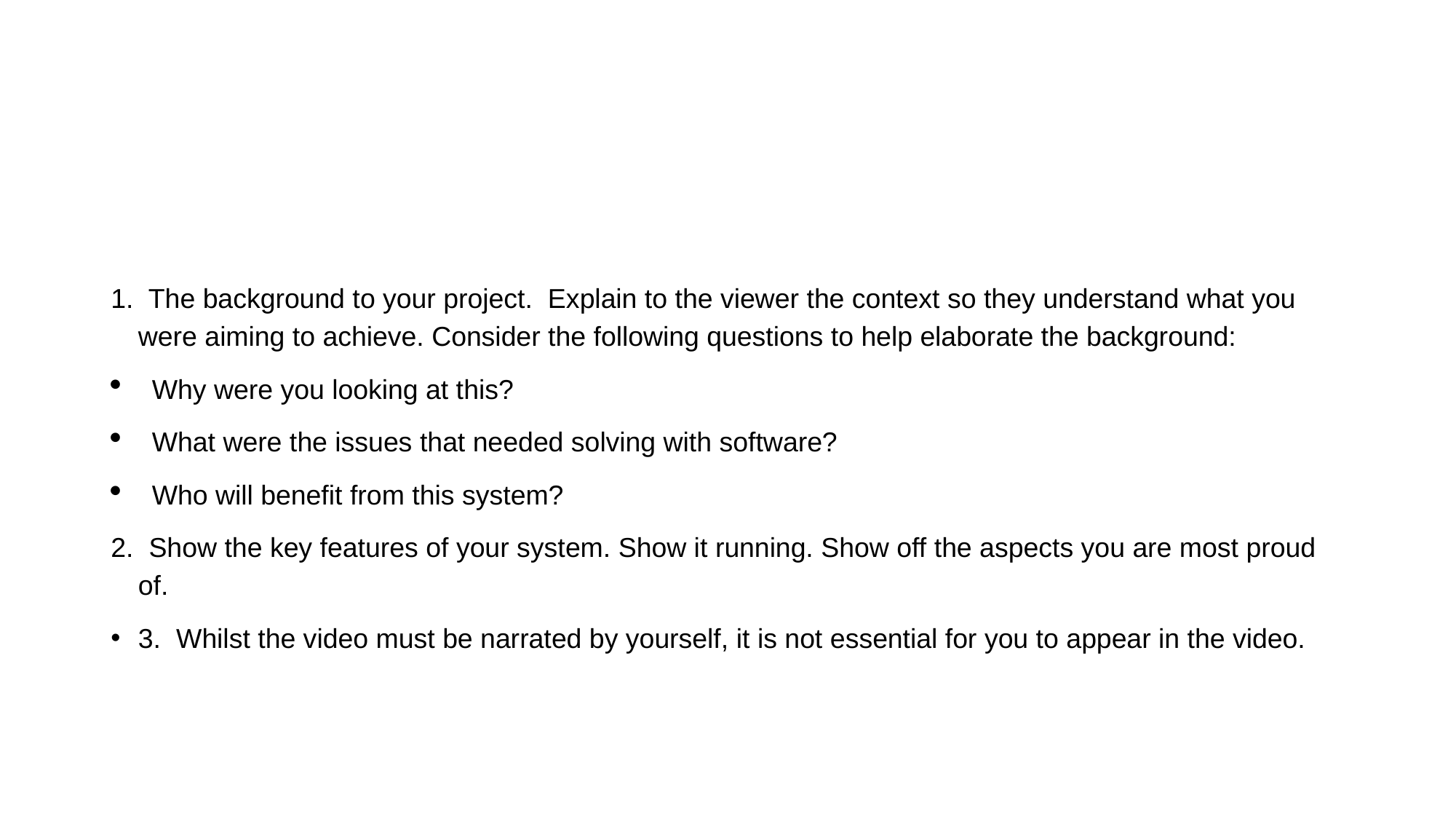

#

1.  The background to your project.  Explain to the viewer the context so they understand what you were aiming to achieve. Consider the following questions to help elaborate the background:
Why were you looking at this?
What were the issues that needed solving with software?
Who will benefit from this system?
2.  Show the key features of your system. Show it running. Show off the aspects you are most proud of.
3.  Whilst the video must be narrated by yourself, it is not essential for you to appear in the video.